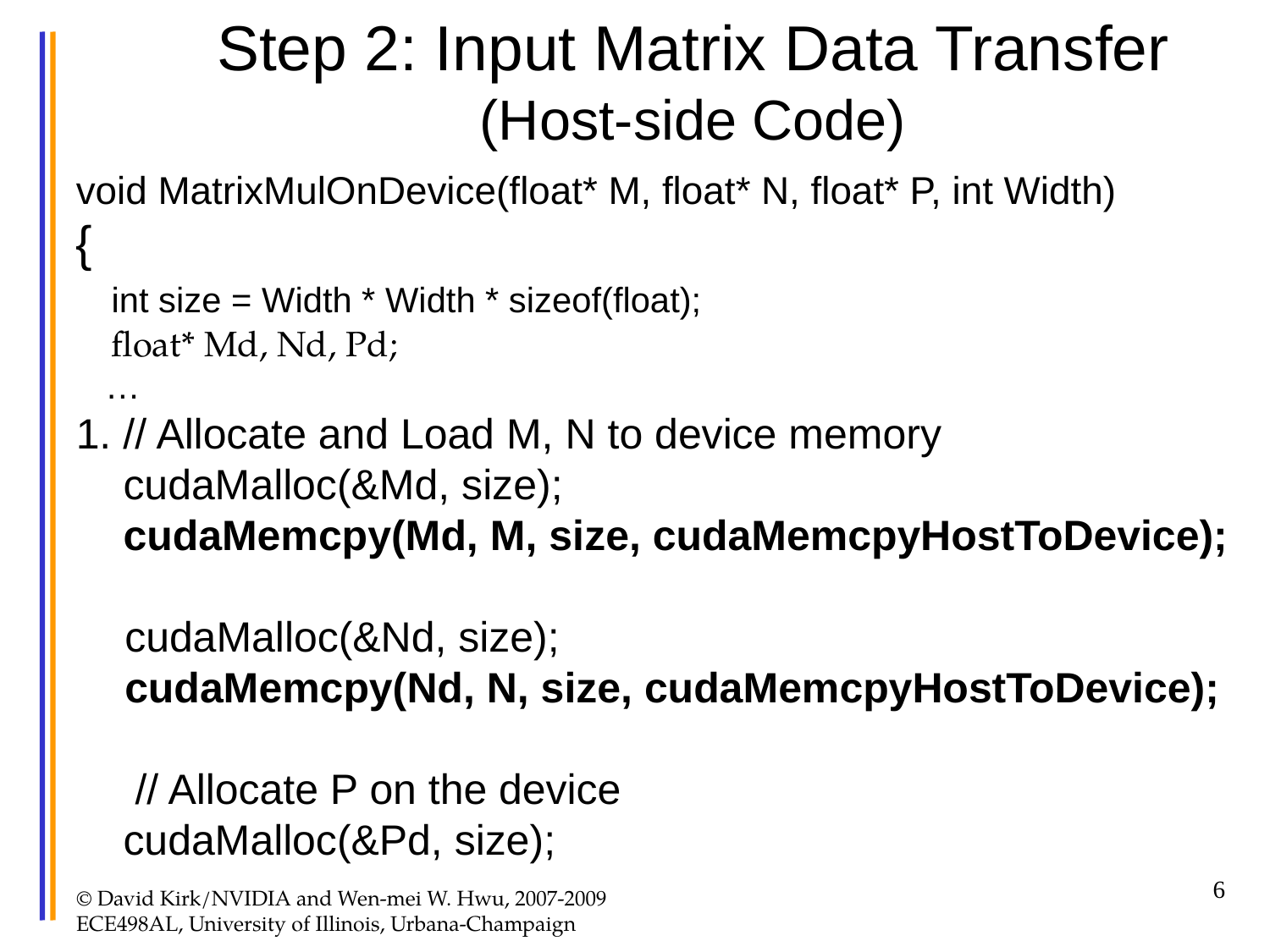

# Step 2: Input Matrix Data Transfer (Host-side Code)‏
void MatrixMulOnDevice(float* M, float* N, float* P, int Width)‏
{
   int size = Width * Width * sizeof(float);
    float* Md, Nd, Pd;
   …
1. // Allocate and Load M, N to device memory
    cudaMalloc(&Md, size);
    cudaMemcpy(Md, M, size, cudaMemcpyHostToDevice);

     cudaMalloc(&Nd, size);
     cudaMemcpy(Nd, N, size, cudaMemcpyHostToDevice);

     // Allocate P on the device
    cudaMalloc(&Pd, size);

6
© David Kirk/NVIDIA and Wen-mei W. Hwu, 2007-2009
ECE498AL, University of Illinois, Urbana-Champaign